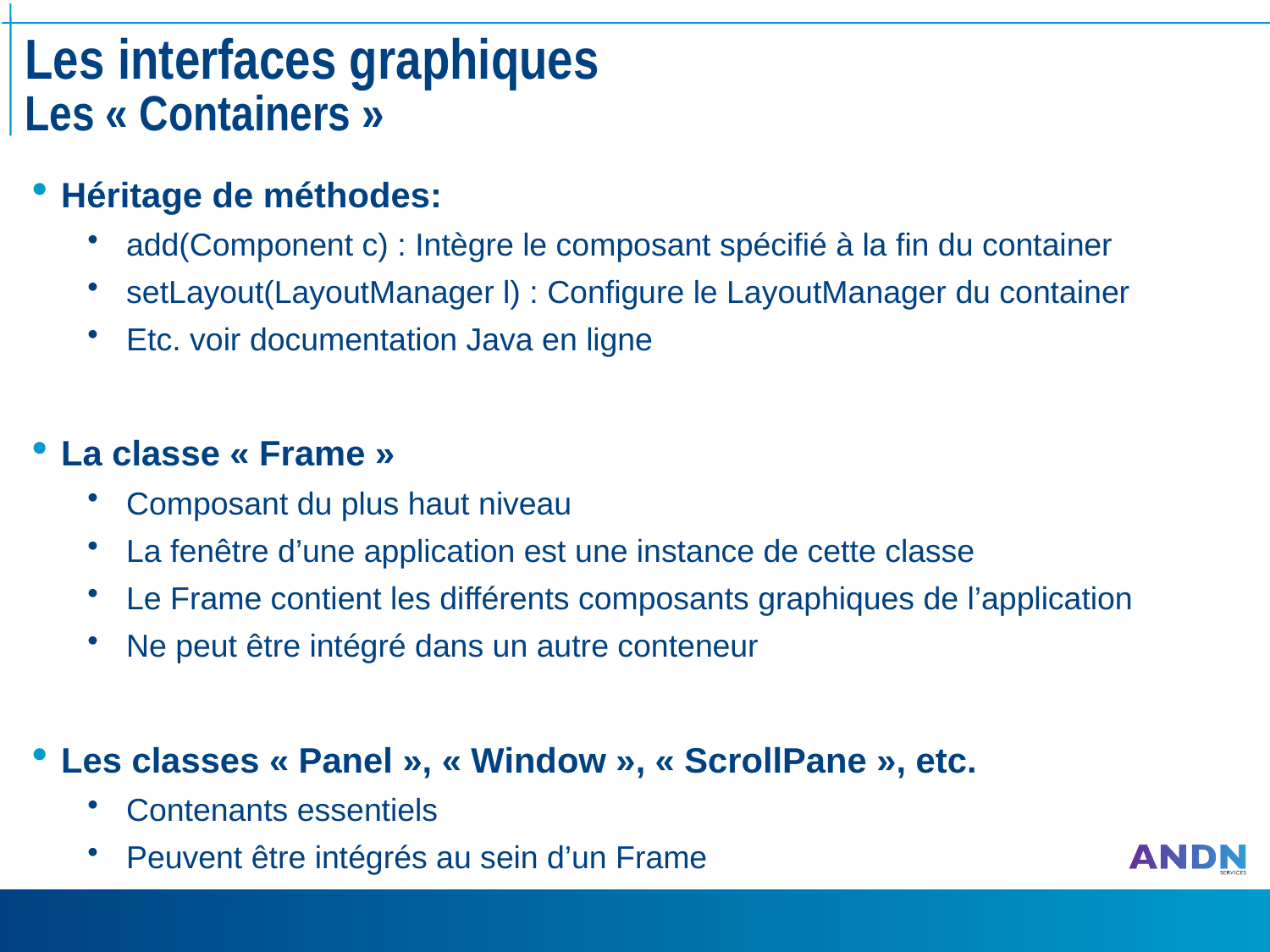

# Les interfaces graphiques Les « Containers »
Héritage de méthodes:
add(Component c) : Intègre le composant spécifié à la fin du container
setLayout(LayoutManager l) : Configure le LayoutManager du container
Etc. voir documentation Java en ligne

La classe « Frame »
Composant du plus haut niveau
La fenêtre d’une application est une instance de cette classe
Le Frame contient les différents composants graphiques de l’application
Ne peut être intégré dans un autre conteneur

Les classes « Panel », « Window », « ScrollPane », etc.
Contenants essentiels
Peuvent être intégrés au sein d’un Frame